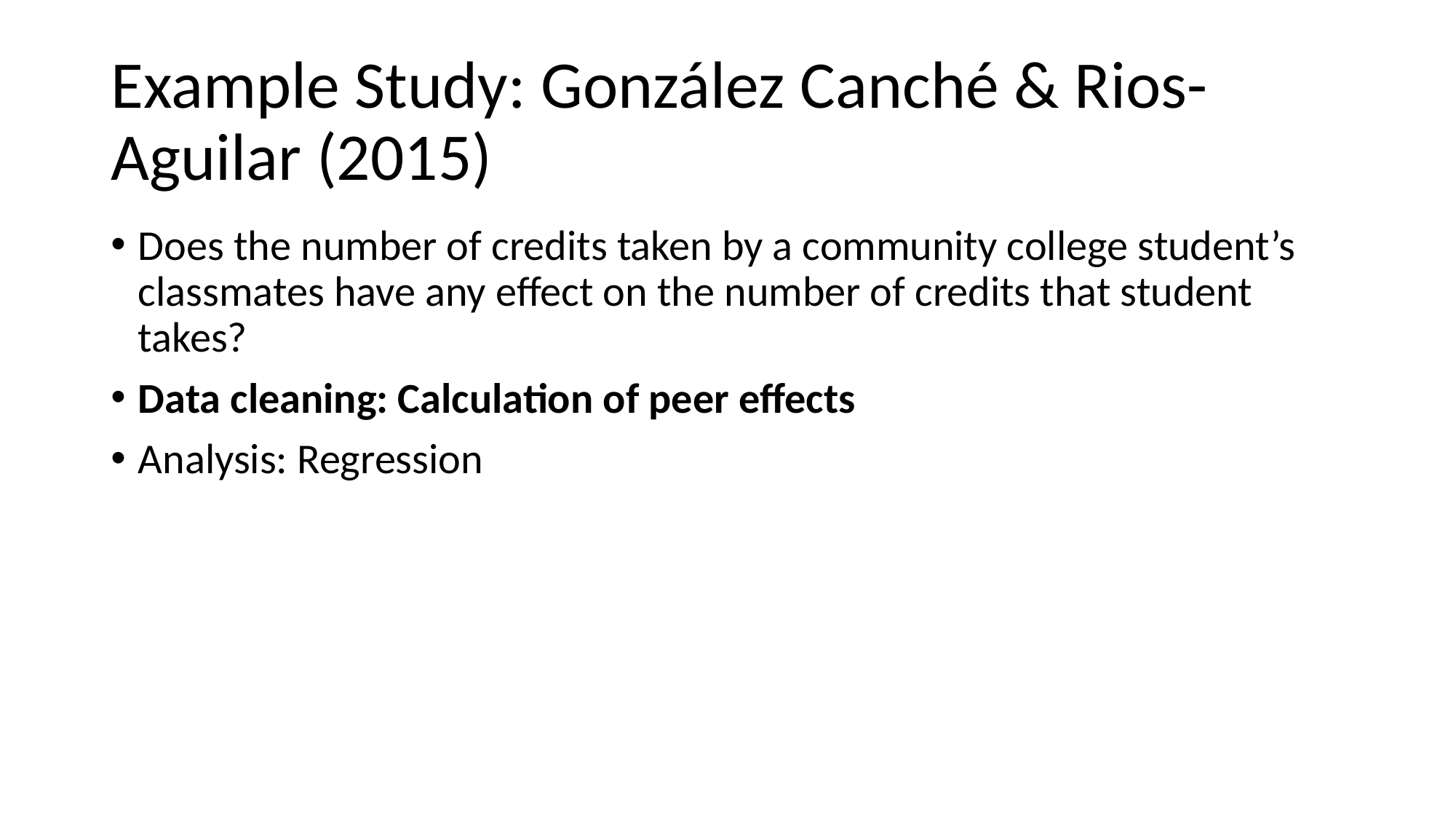

# Example Study: González Canché & Rios-Aguilar (2015)
Does the number of credits taken by a community college student’s classmates have any effect on the number of credits that student takes?
Data cleaning: Calculation of peer effects
Analysis: Regression